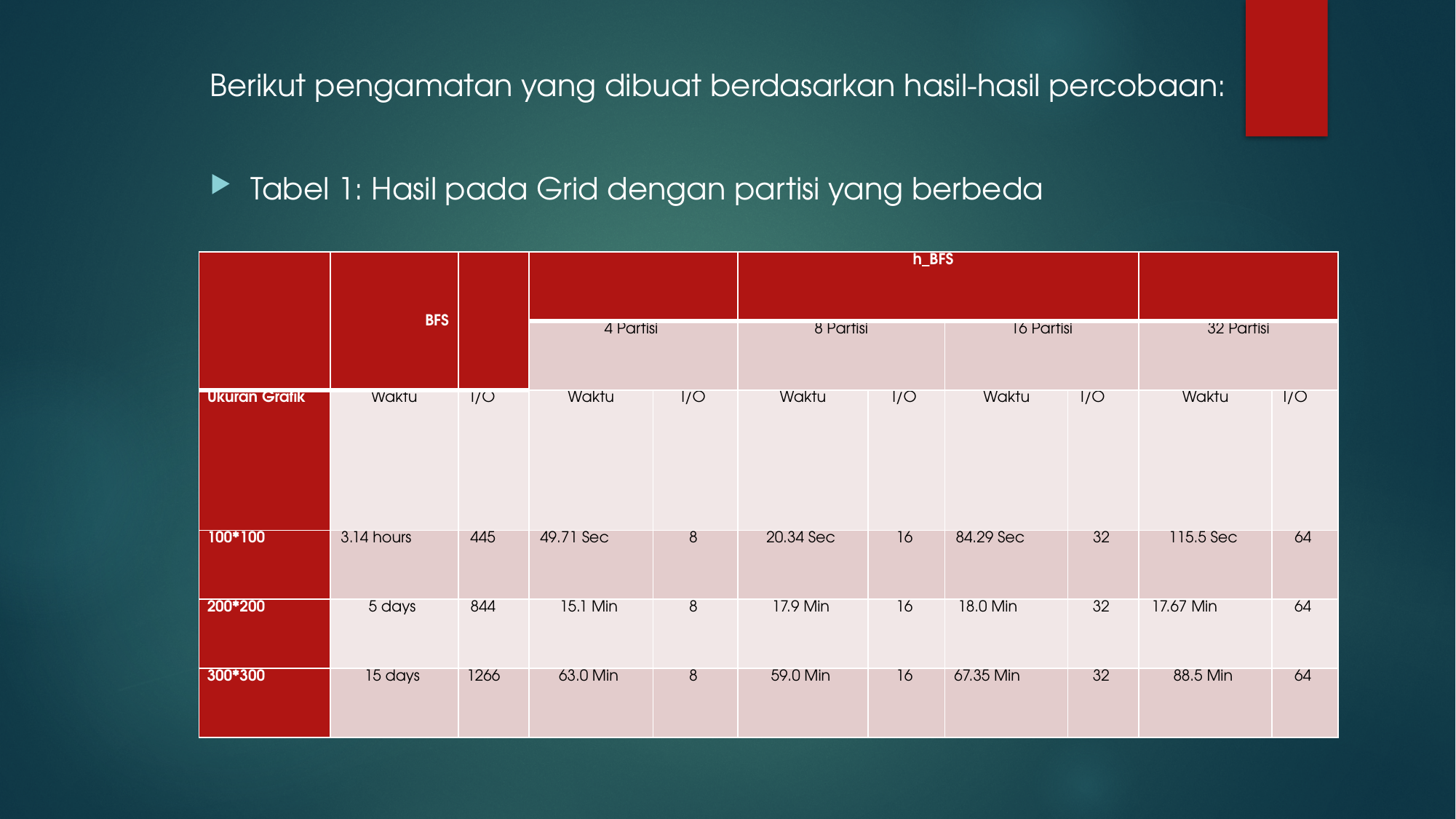

Berikut pengamatan yang dibuat berdasarkan hasil-hasil percobaan:

Tabel 1: Hasil pada Grid dengan partisi yang berbeda

|  | BFS |  |  |  | h\_BFS |  |  |  |  |  |
| --- | --- | --- | --- | --- | --- | --- | --- | --- | --- | --- |
|  |  |  | 4 Partisi |  | 8 Partisi |  | 16 Partisi |  | 32 Partisi |  |
| Ukuran Grafik | Waktu | I/O | Waktu | I/O | Waktu | I/O | Waktu | I/O | Waktu | I/O |
| 100\*100 | 3.14 hours | 445 | 49.71 Sec | 8 | 20.34 Sec | 16 | 84.29 Sec | 32 | 115.5 Sec | 64 |
| 200\*200 | 5 days | 844 | 15.1 Min | 8 | 17.9 Min | 16 | 18.0 Min | 32 | 17.67 Min | 64 |
| 300\*300 | 15 days | 1266 | 63.0 Min | 8 | 59.0 Min | 16 | 67.35 Min | 32 | 88.5 Min | 64 |